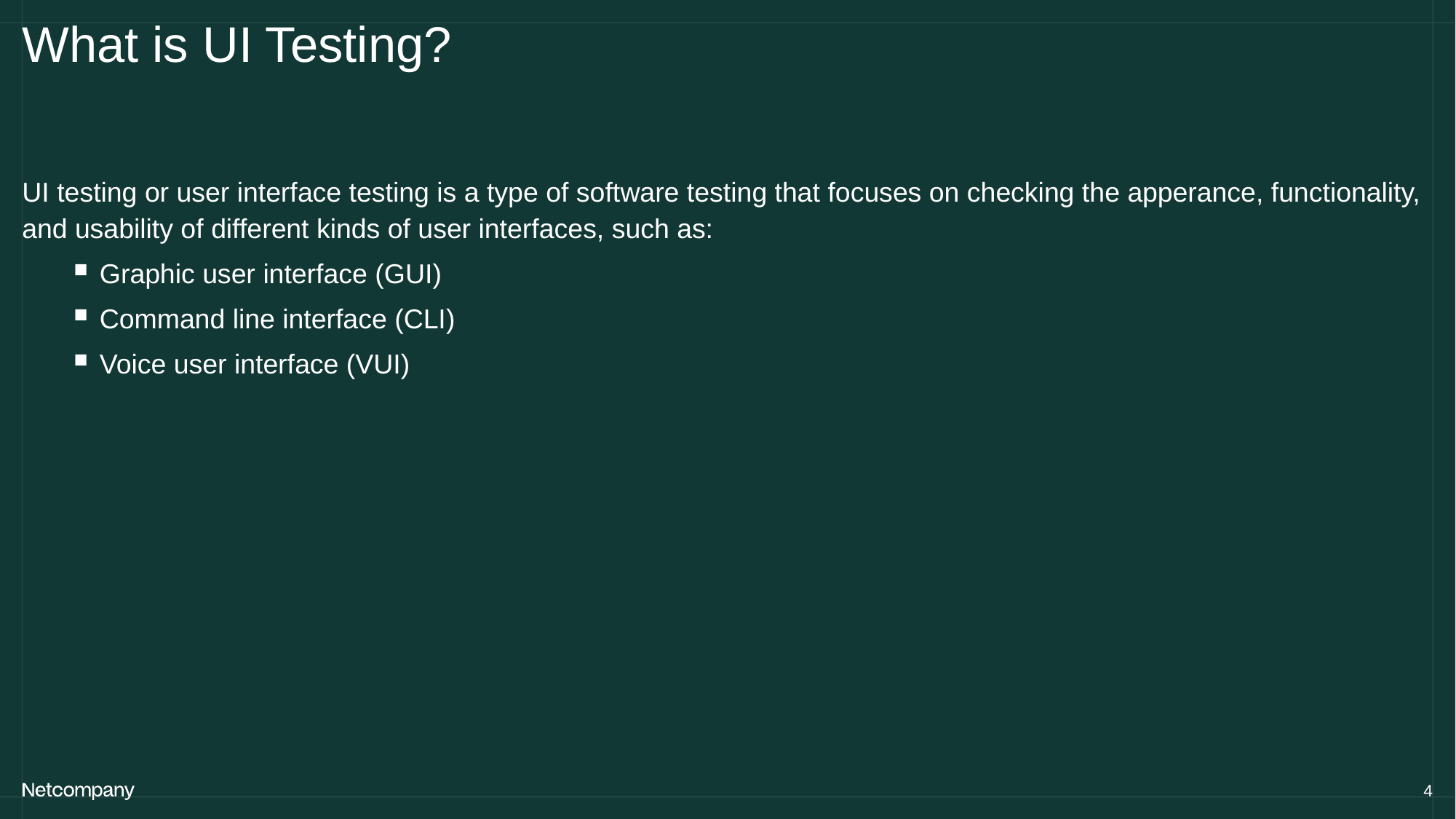

# What is UI Testing?
UI testing or user interface testing is a type of software testing that focuses on checking the apperance, functionality, and usability of different kinds of user interfaces, such as:
Graphic user interface (GUI)
Command line interface (CLI)
Voice user interface (VUI)
4
21 June, 2023